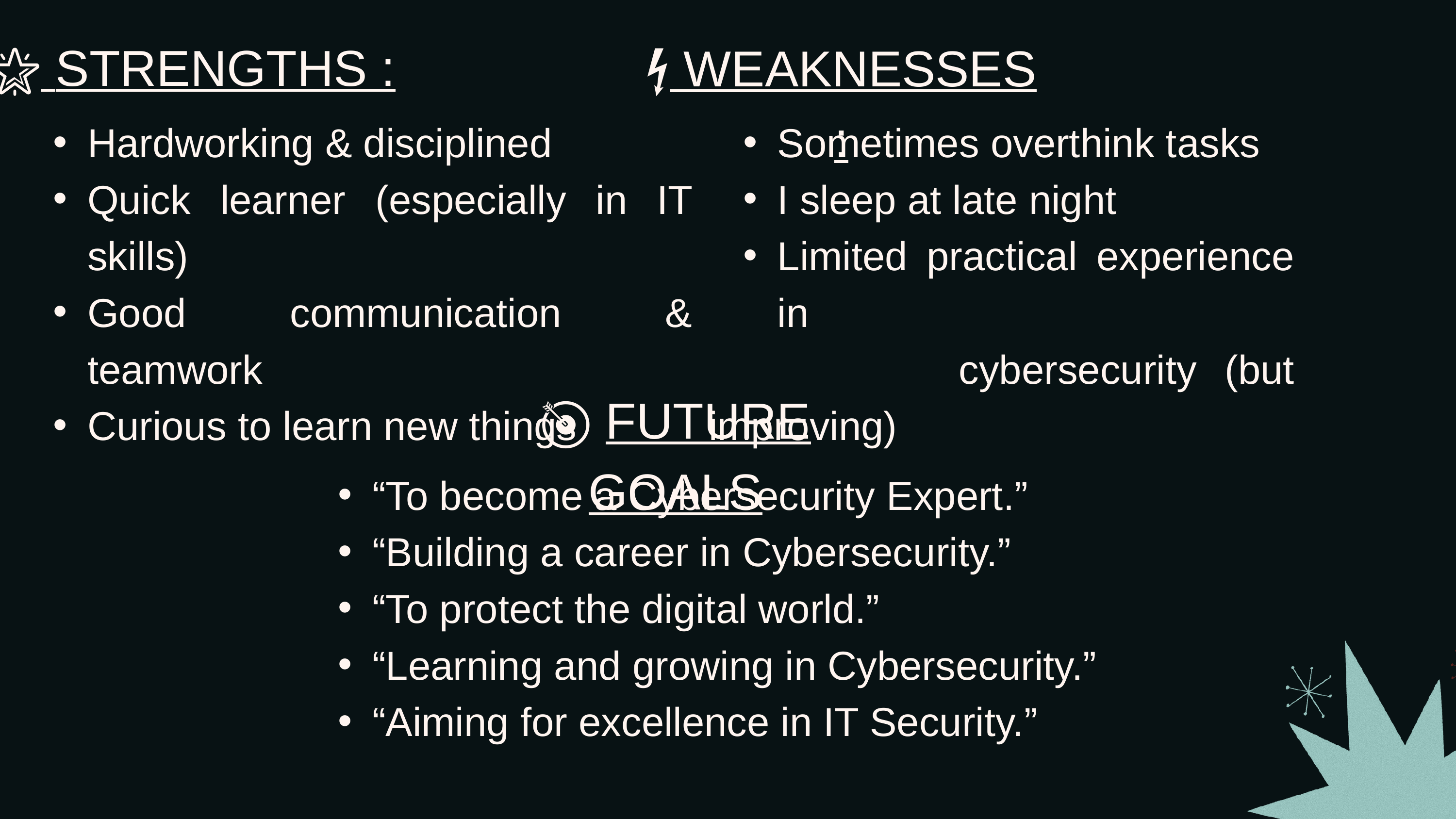

🌟 STRENGTHS :
⚡ WEAKNESSES :
Hardworking & disciplined
Quick learner (especially in IT skills)
Good communication & teamwork
Curious to learn new things

Sometimes overthink tasks
I sleep at late night
Limited practical experience in
         cybersecurity (but improving)

🎯 FUTURE GOALS
“To become a Cybersecurity Expert.”
“Building a career in Cybersecurity.”
“To protect the digital world.”
“Learning and growing in Cybersecurity.”
“Aiming for excellence in IT Security.”